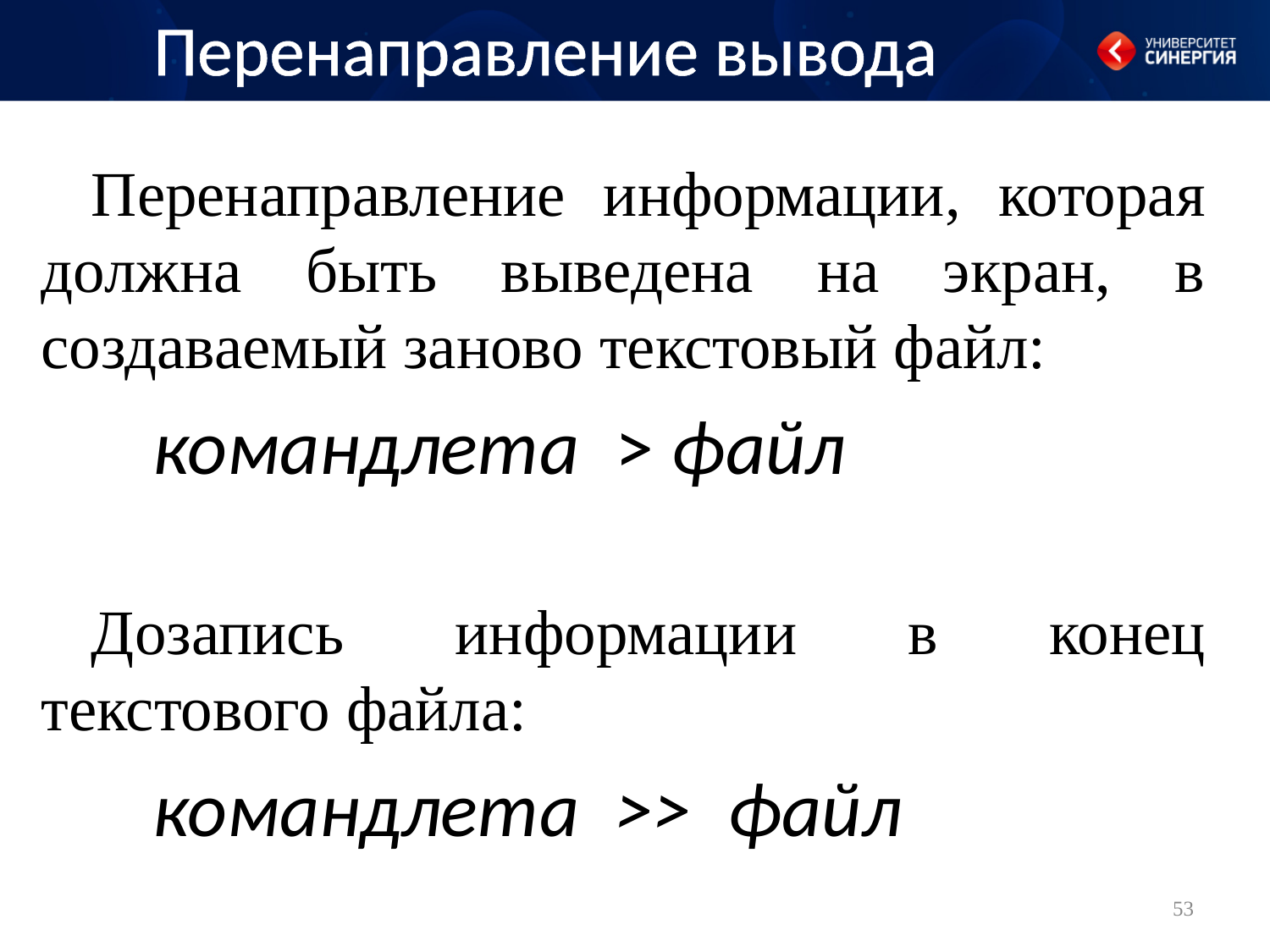

# Перенаправление вывода
Перенаправление информации, которая должна быть выведена на экран, в создаваемый заново текстовый файл:
командлета  > файл

Дозапись информации в конец текстового файла:
командлета  >>  файл

53